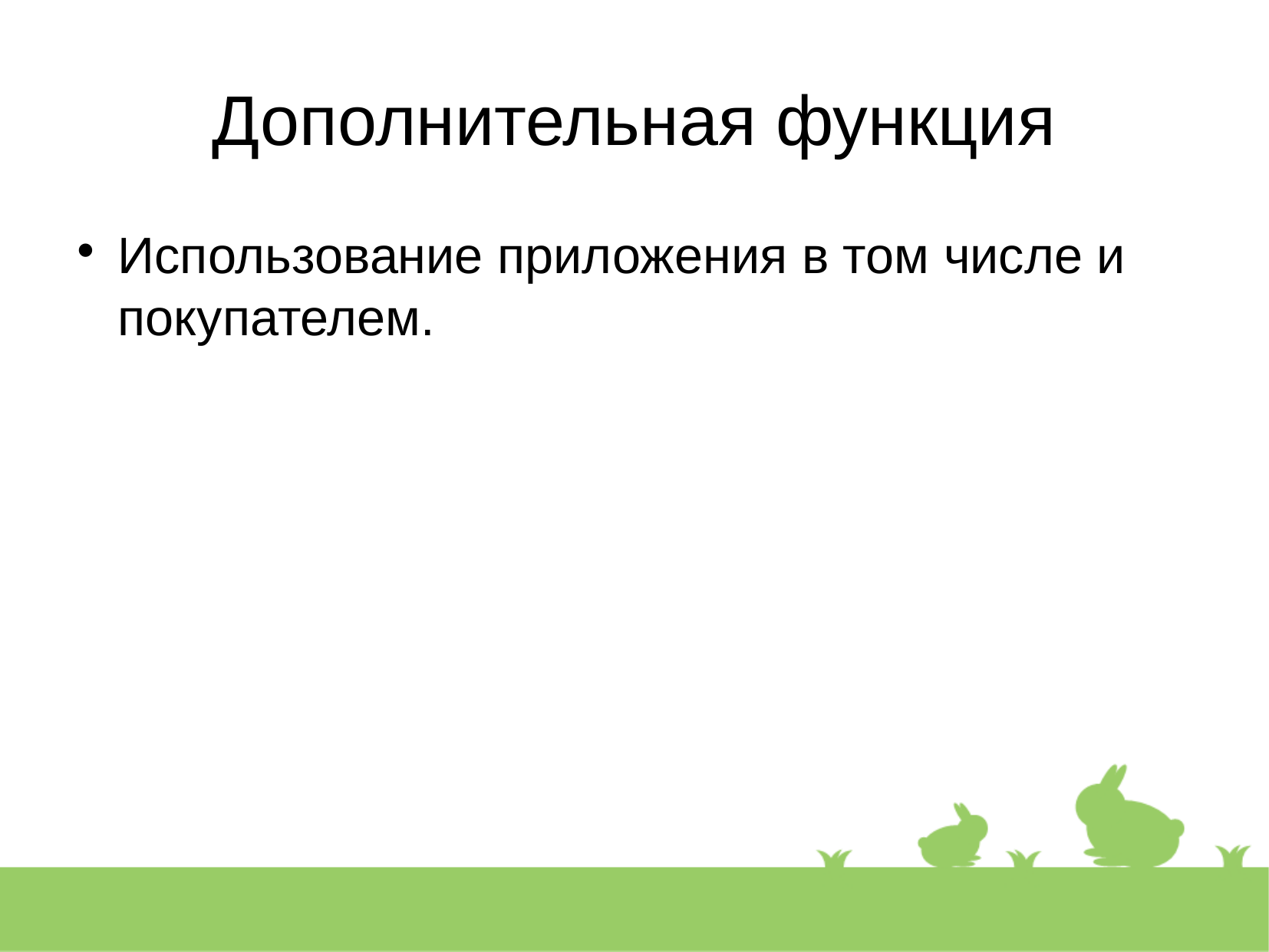

Дополнительная функция
Использование приложения в том числе и покупателем.